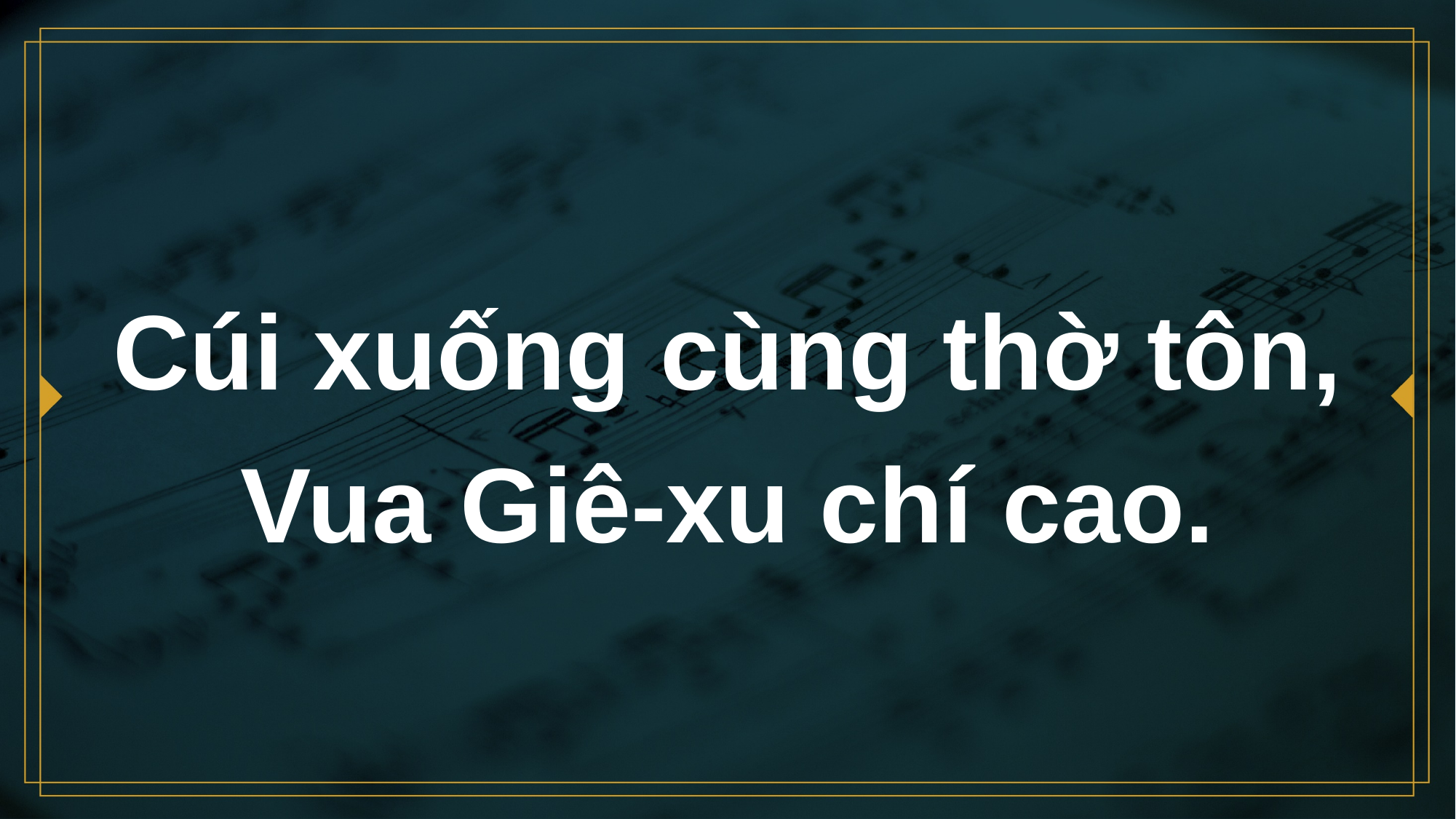

# Cúi xuống cùng thờ tôn, Vua Giê-xu chí cao.